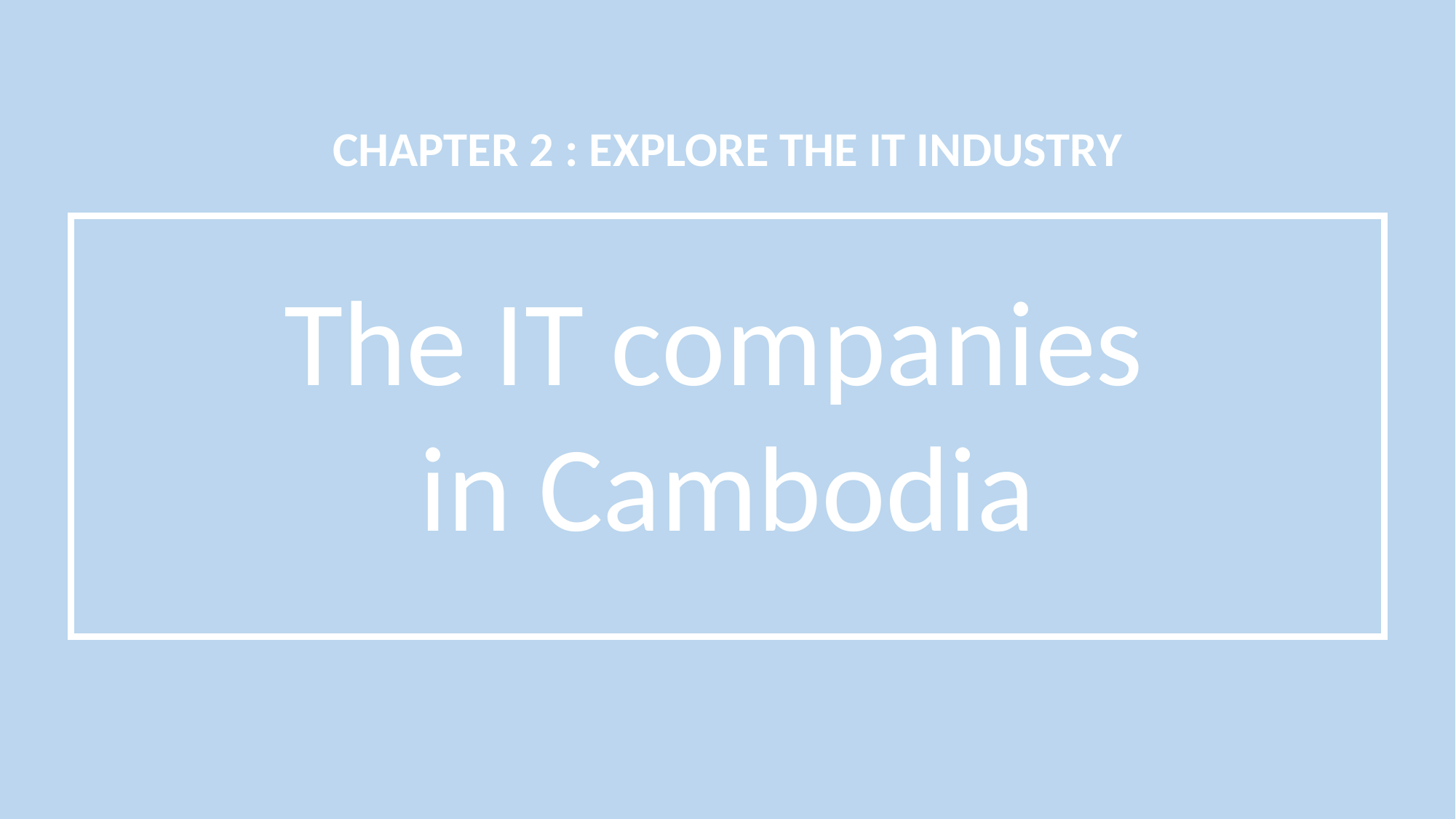

The IT companies
in Cambodia
CHAPTER 2 : EXPLORE THE IT INDUSTRY
#